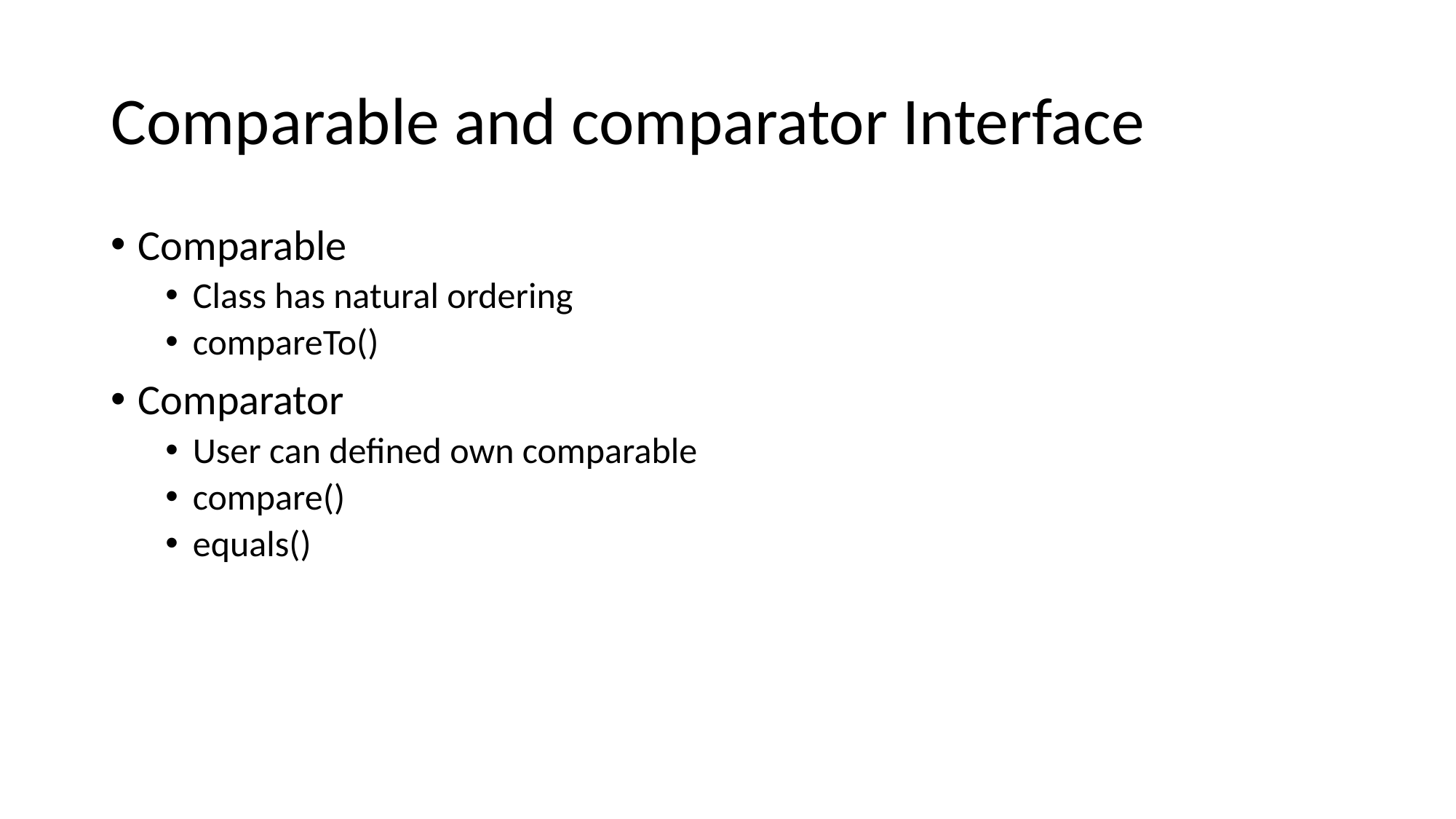

# Comparable and comparator Interface
Comparable
Class has natural ordering
compareTo()
Comparator
User can defined own comparable
compare()
equals()